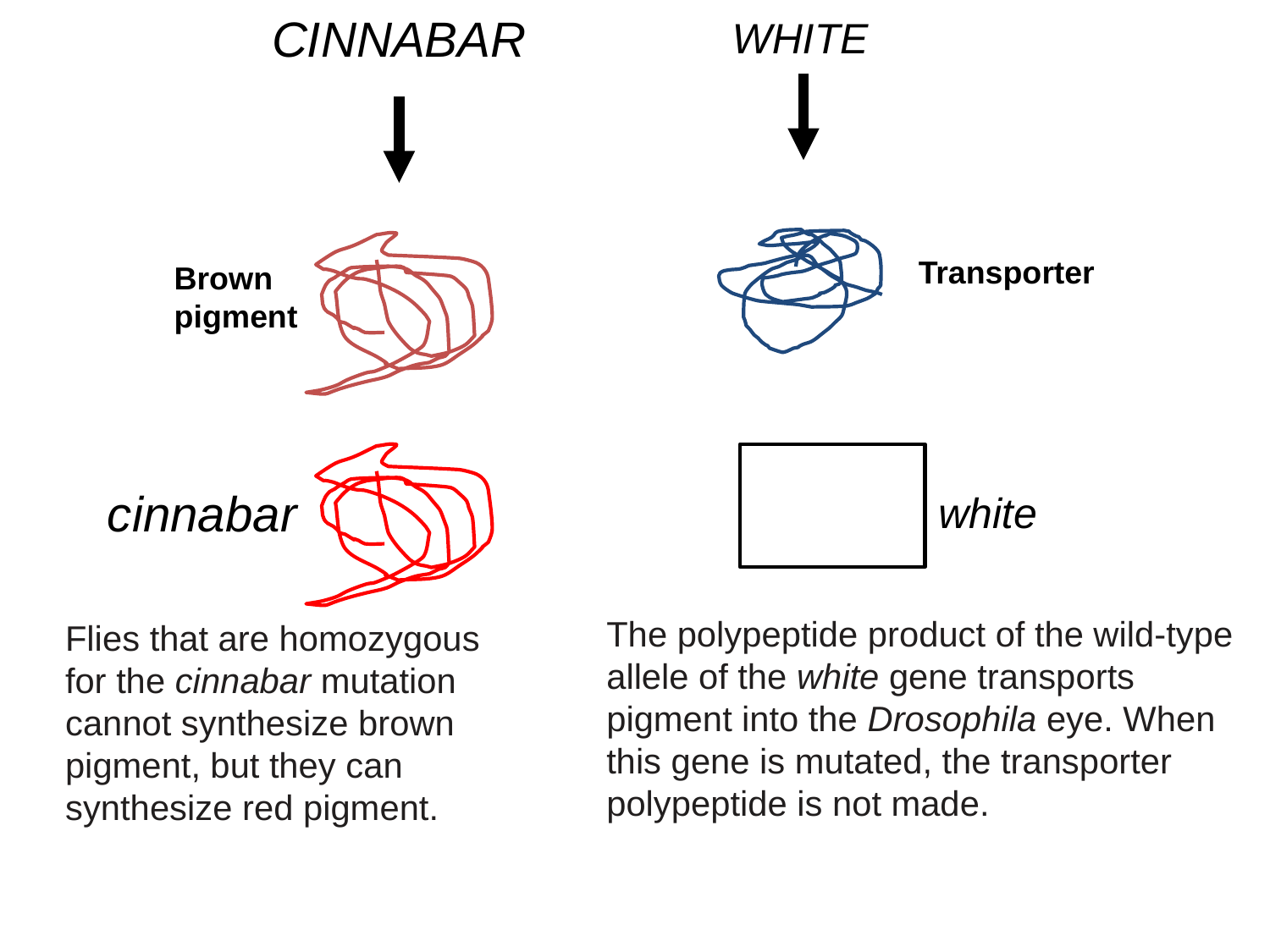

CINNABAR

Brown
pigment
WHITE

Transporter

white

cinnabar
The polypeptide product of the wild-type allele of the white gene transports pigment into the Drosophila eye. When this gene is mutated, the transporter polypeptide is not made.
Flies that are homozygous for the cinnabar mutation cannot synthesize brown pigment, but they can synthesize red pigment.